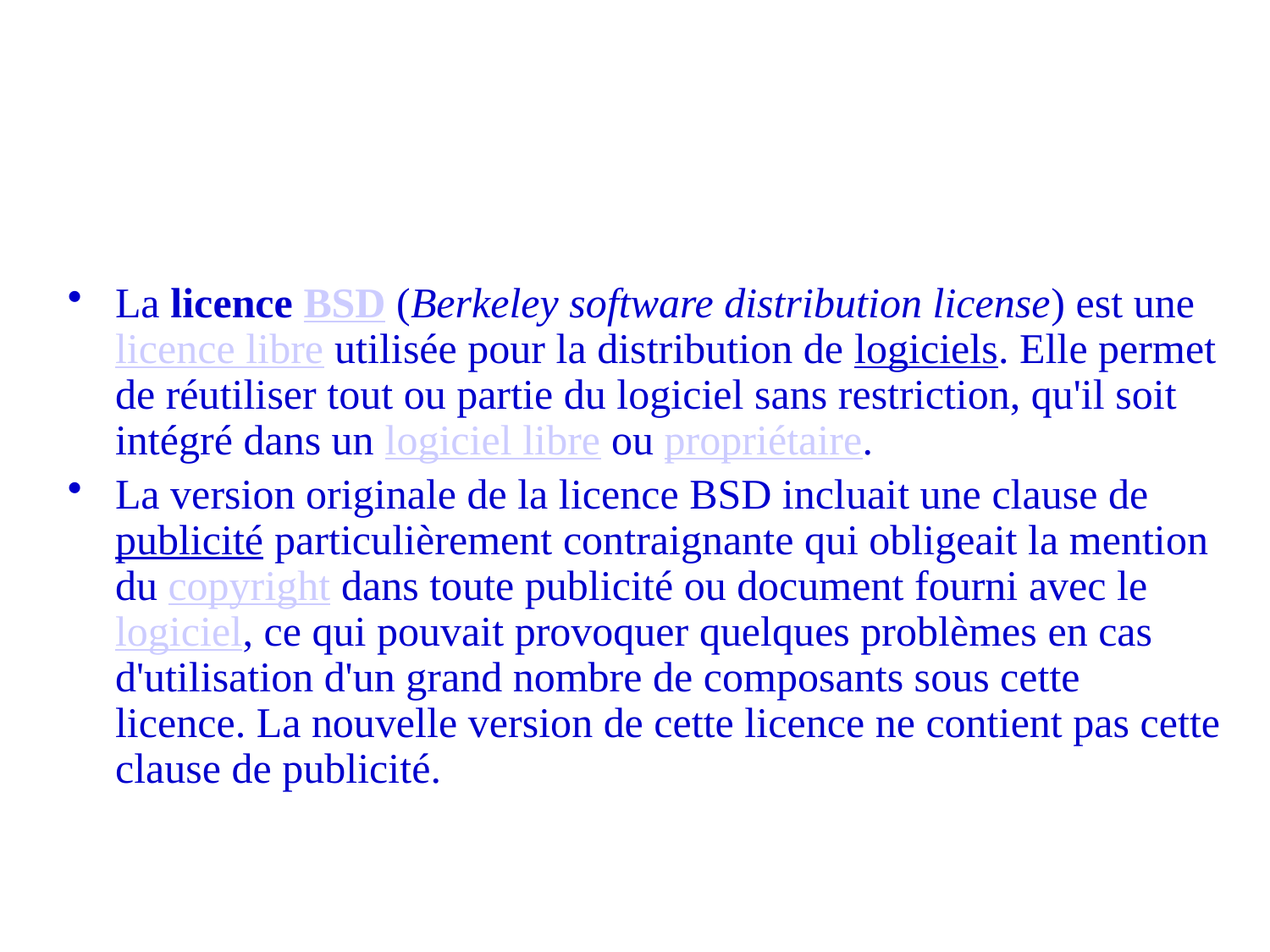

#
La licence BSD (Berkeley software distribution license) est une licence libre utilisée pour la distribution de logiciels. Elle permet de réutiliser tout ou partie du logiciel sans restriction, qu'il soit intégré dans un logiciel libre ou propriétaire.
La version originale de la licence BSD incluait une clause de publicité particulièrement contraignante qui obligeait la mention du copyright dans toute publicité ou document fourni avec le logiciel, ce qui pouvait provoquer quelques problèmes en cas d'utilisation d'un grand nombre de composants sous cette licence. La nouvelle version de cette licence ne contient pas cette clause de publicité.